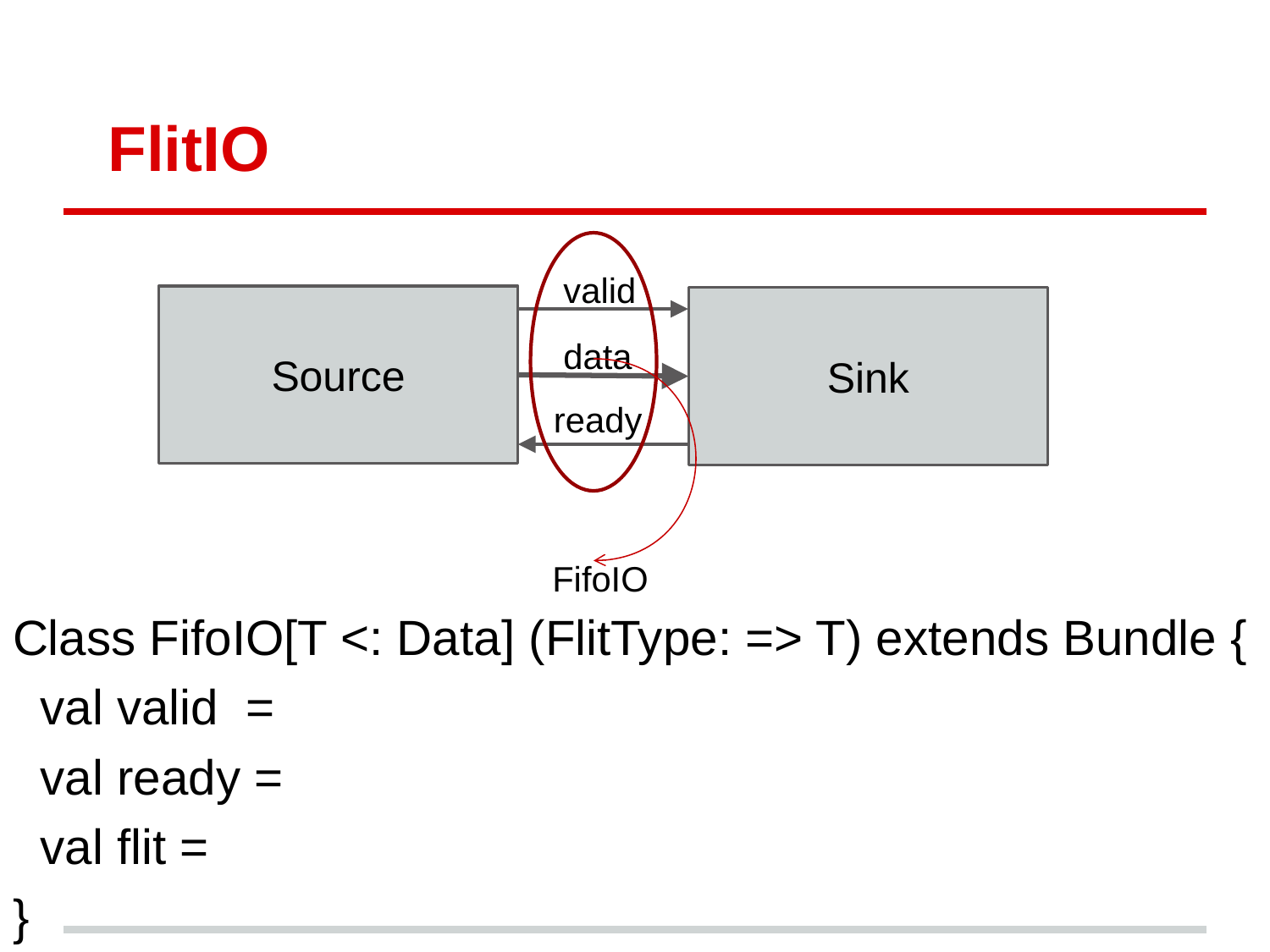

# FlitIO

valid

Source

Sink

data
ready
FifoIO
Class FifoIO[T <: Data] (FlitType: => T) extends Bundle {
  val valid  =
  val ready =
  val flit =
}